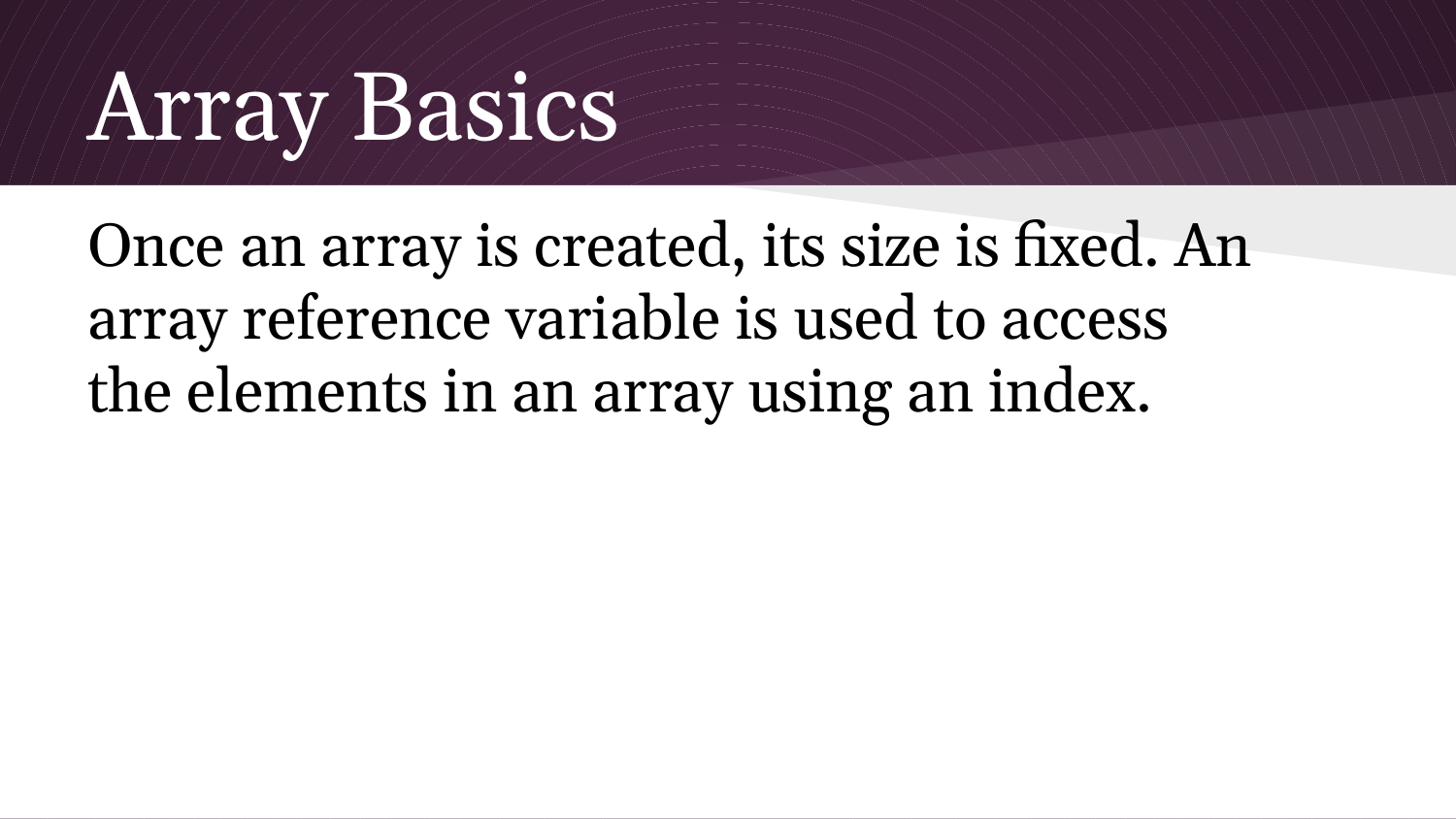

# Array Basics
Once an array is created, its size is fixed. An array reference variable is used to access
the elements in an array using an index.